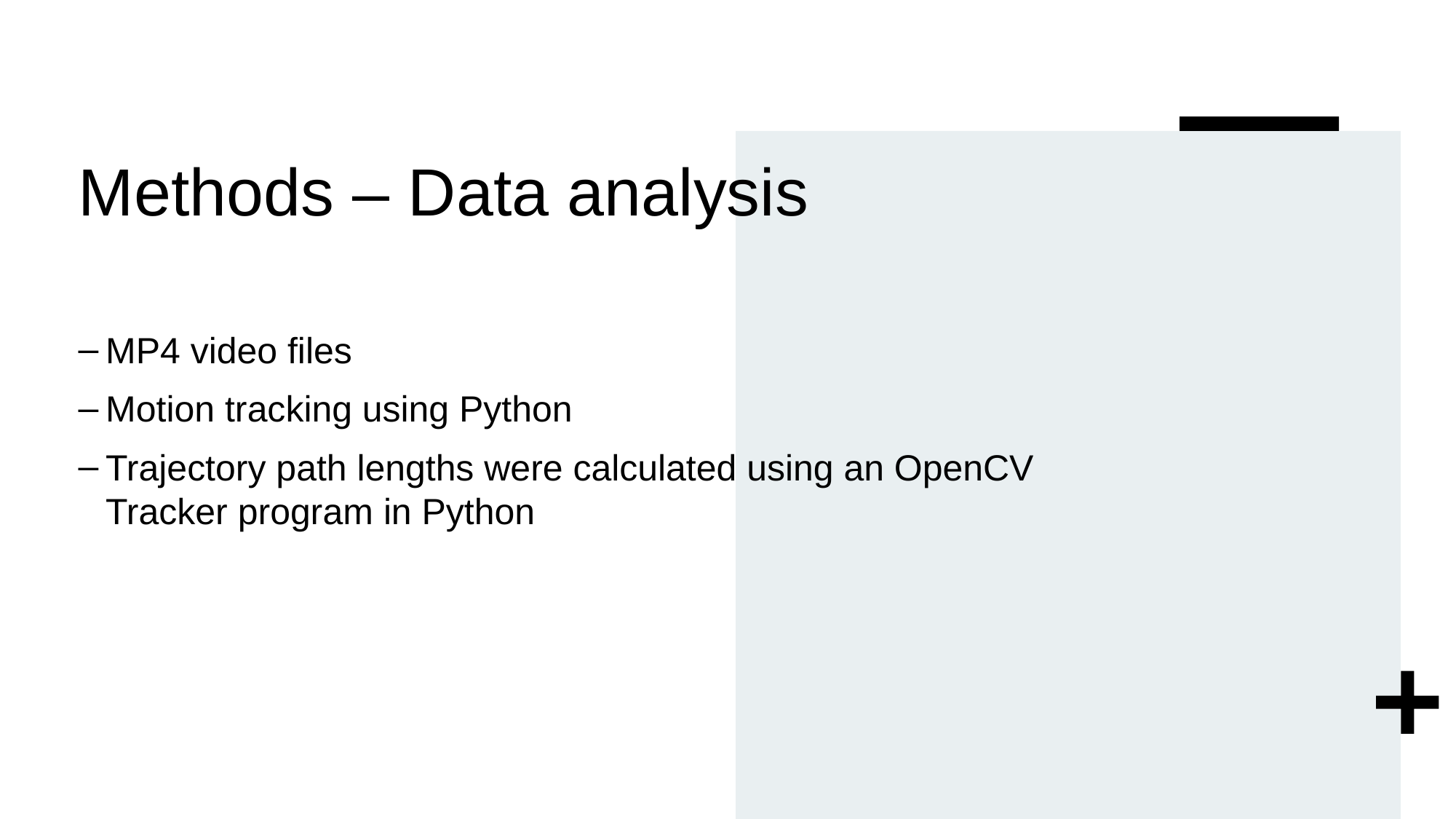

# Methods – Data analysis
MP4 video files
Motion tracking using Python
Trajectory path lengths were calculated using an OpenCV Tracker program in Python